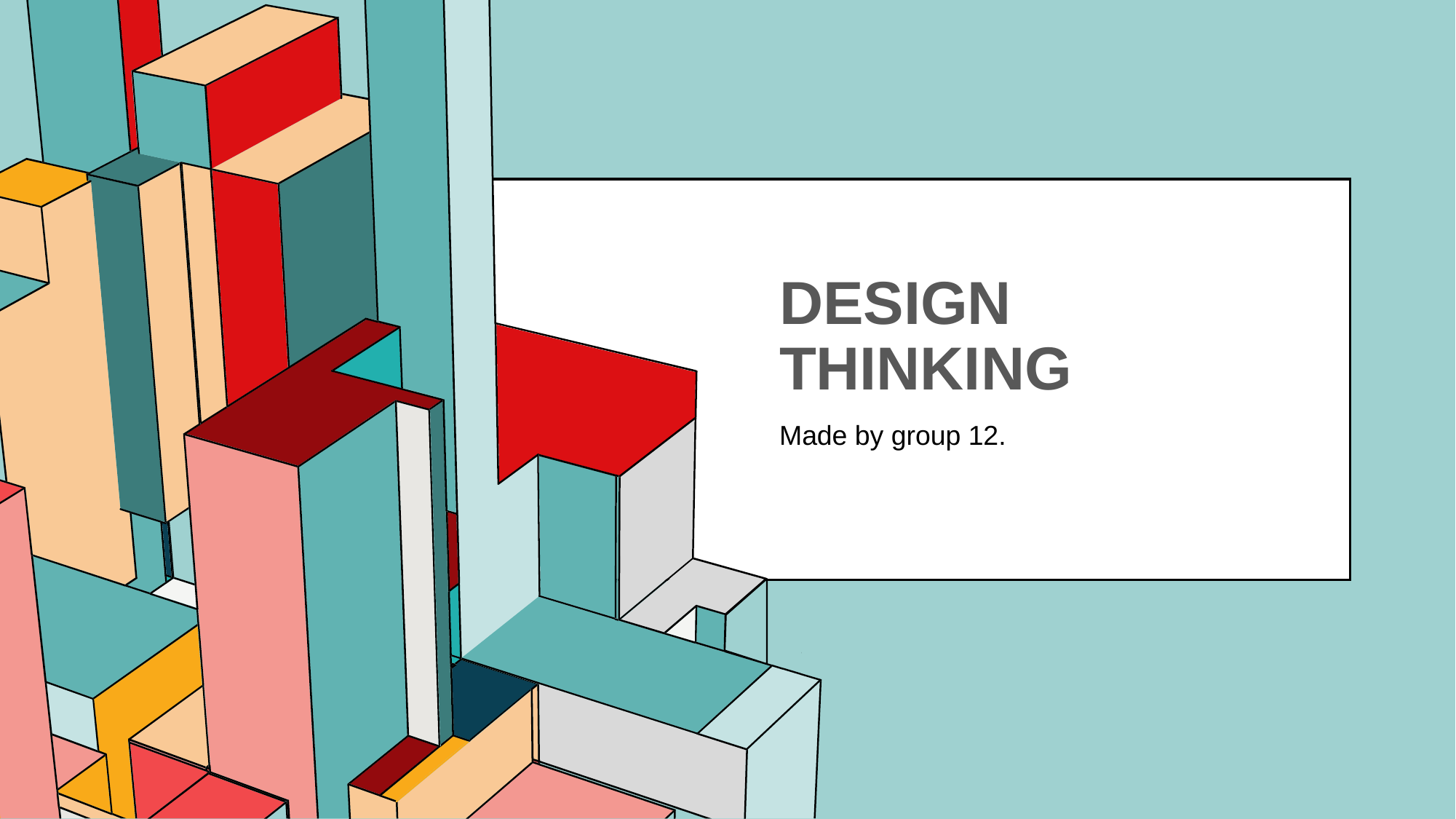

# DESIGN  THINKING
Made by group 12.